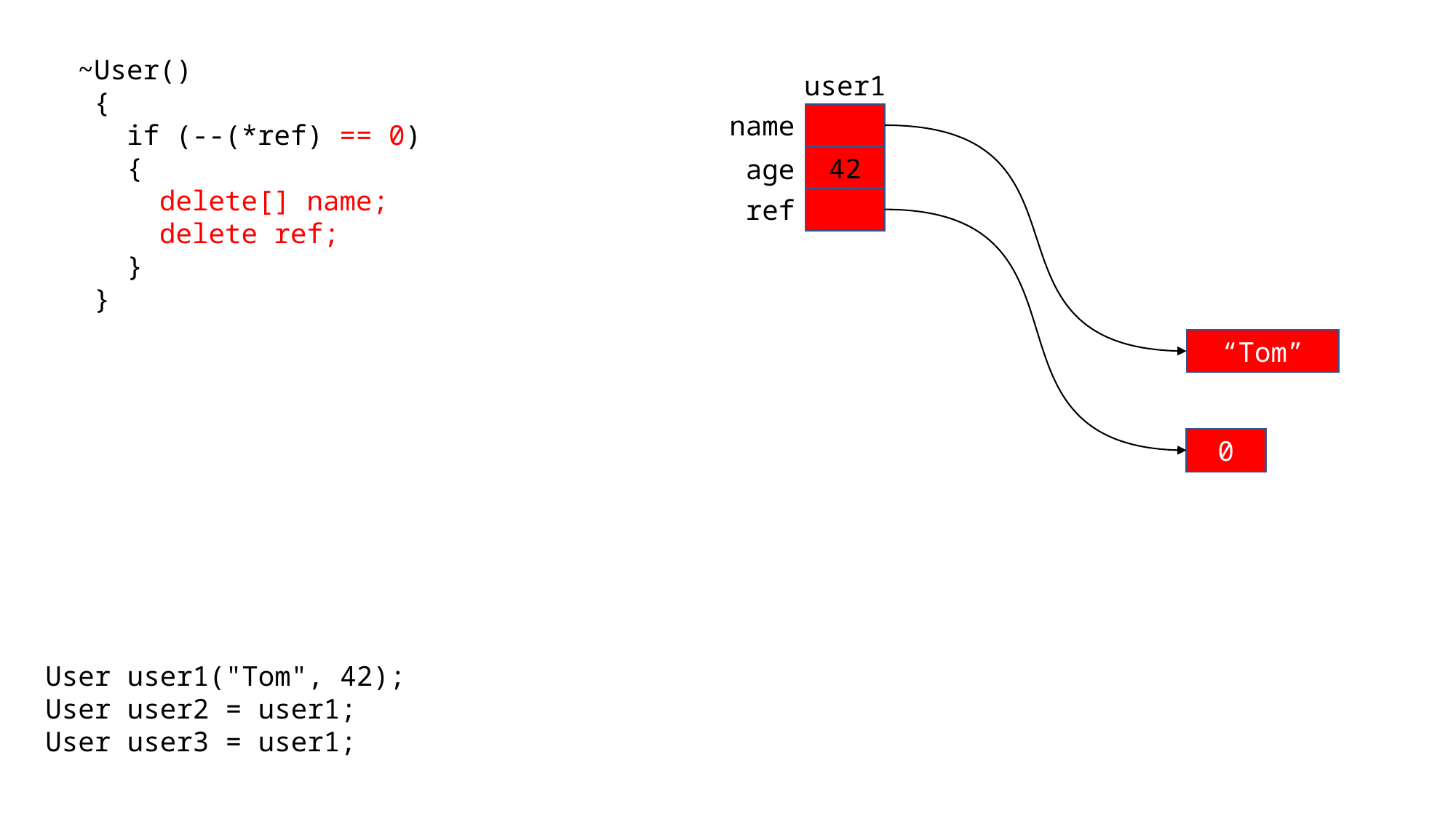

~User()
  {
    if (--(*ref) == 0)
    {
      delete[] name;
      delete ref;
    }
  }
user1
name

42
age
ref

“Tom”
0
User user1("Tom", 42);
User user2 = user1;
User user3 = user1;